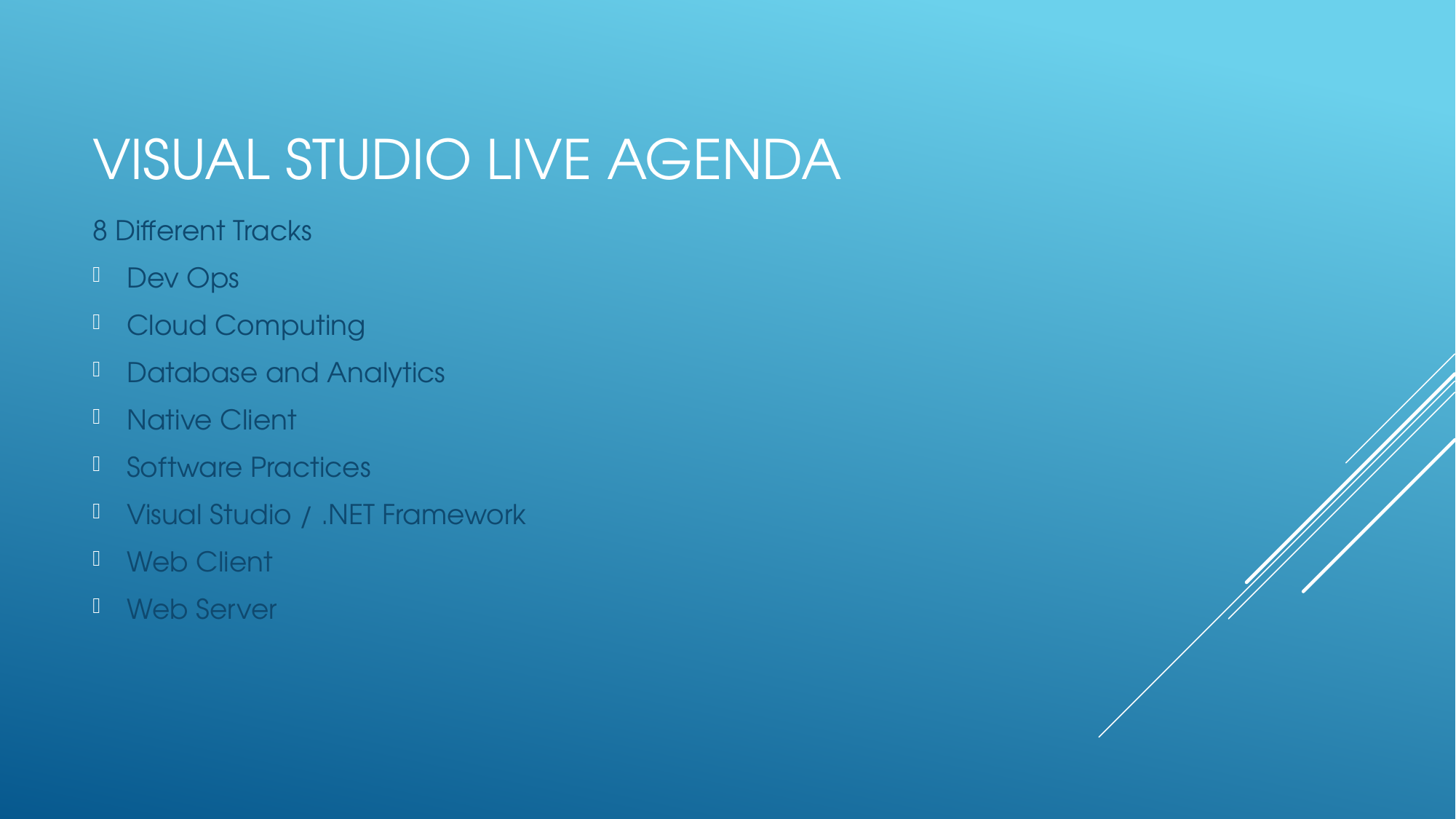

# Visual studio live agenda
8 Different Tracks
Dev Ops
Cloud Computing
Database and Analytics
Native Client
Software Practices
Visual Studio / .NET Framework
Web Client
Web Server